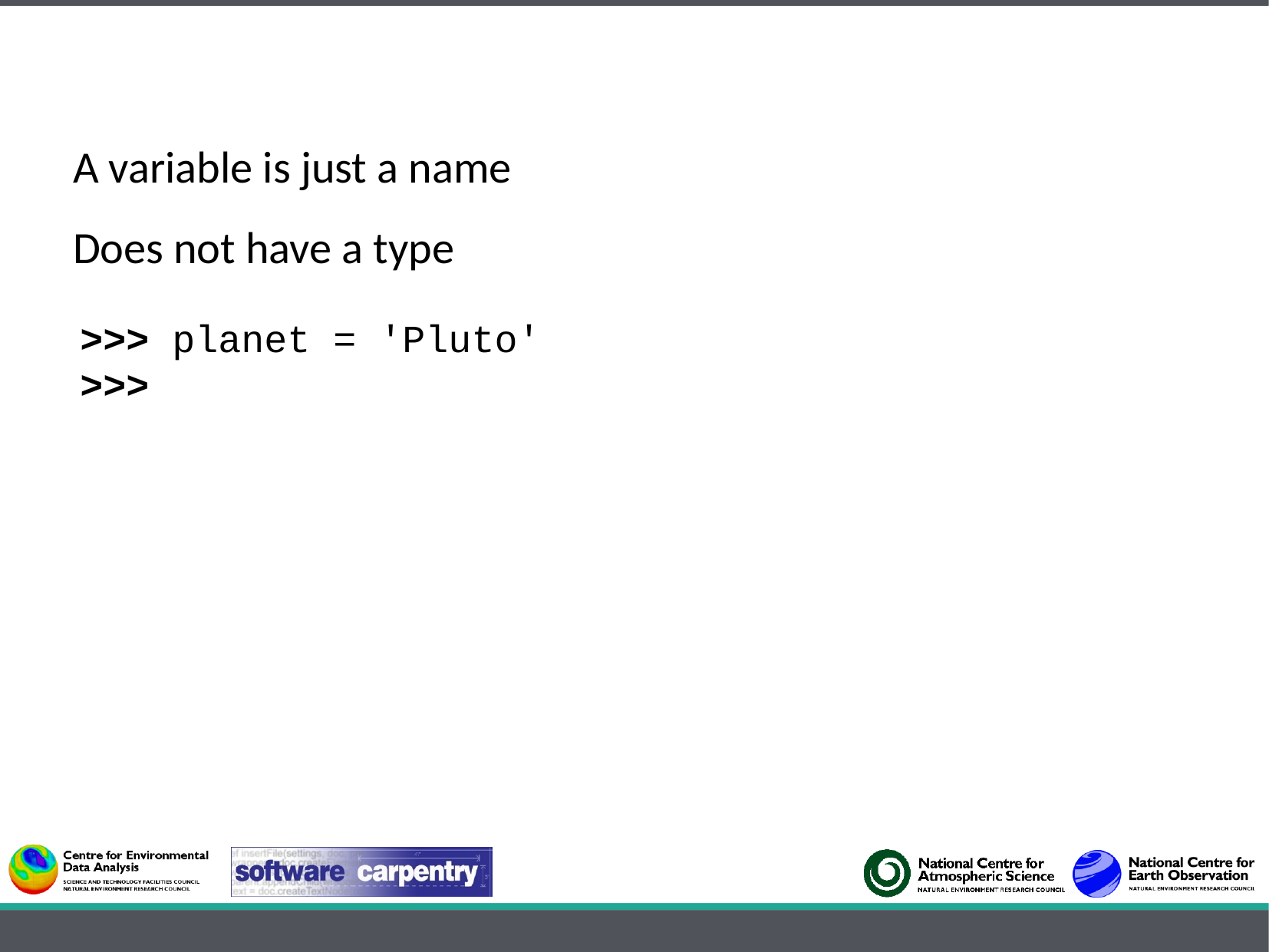

A variable is just a name
Does not have a type
>>> planet = 'Pluto'
>>>